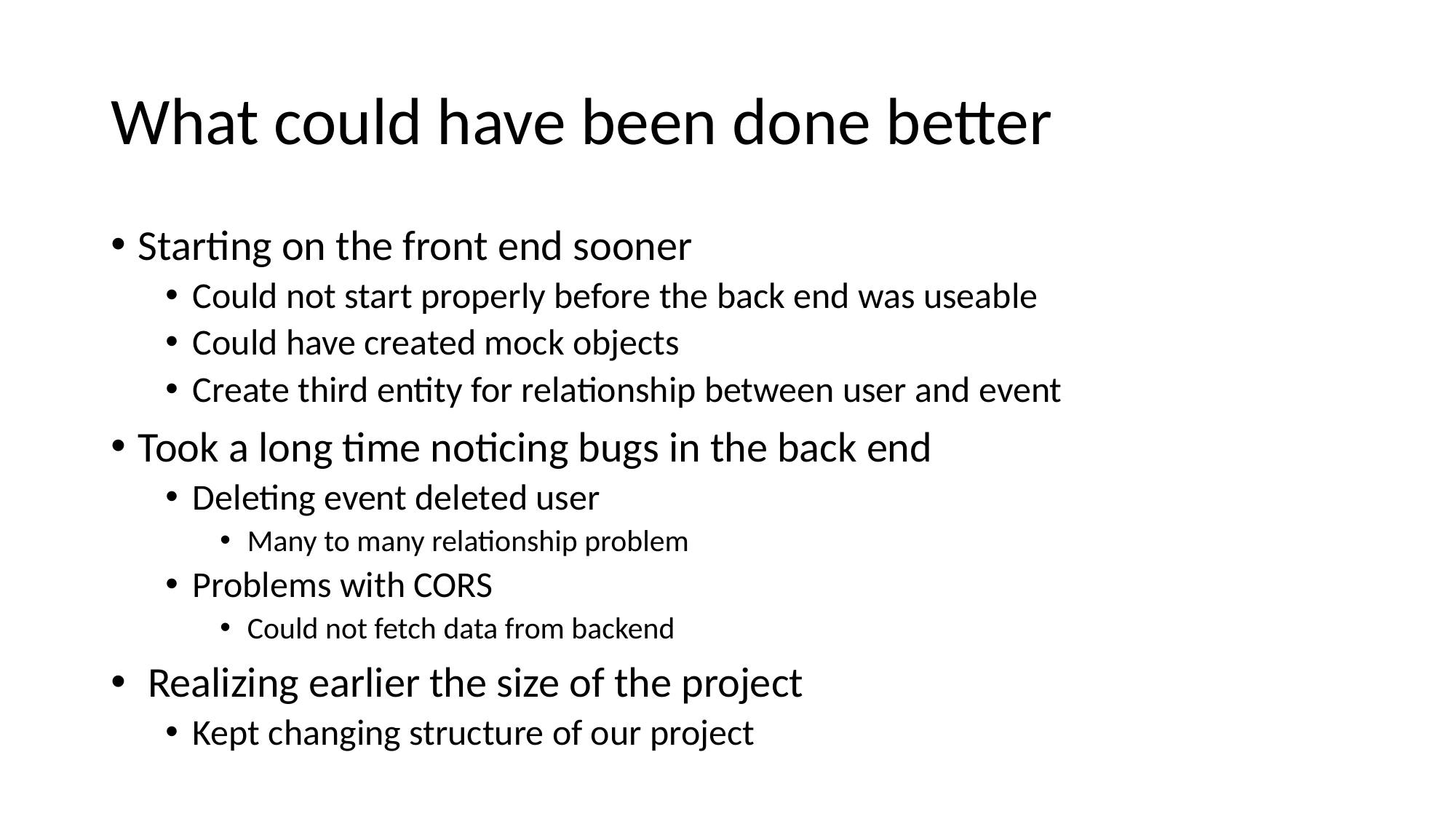

# What could have been done better
Starting on the front end sooner
Could not start properly before the back end was useable
Could have created mock objects
Create third entity for relationship between user and event
Took a long time noticing bugs in the back end
Deleting event deleted user
Many to many relationship problem
Problems with CORS
Could not fetch data from backend
 Realizing earlier the size of the project
Kept changing structure of our project